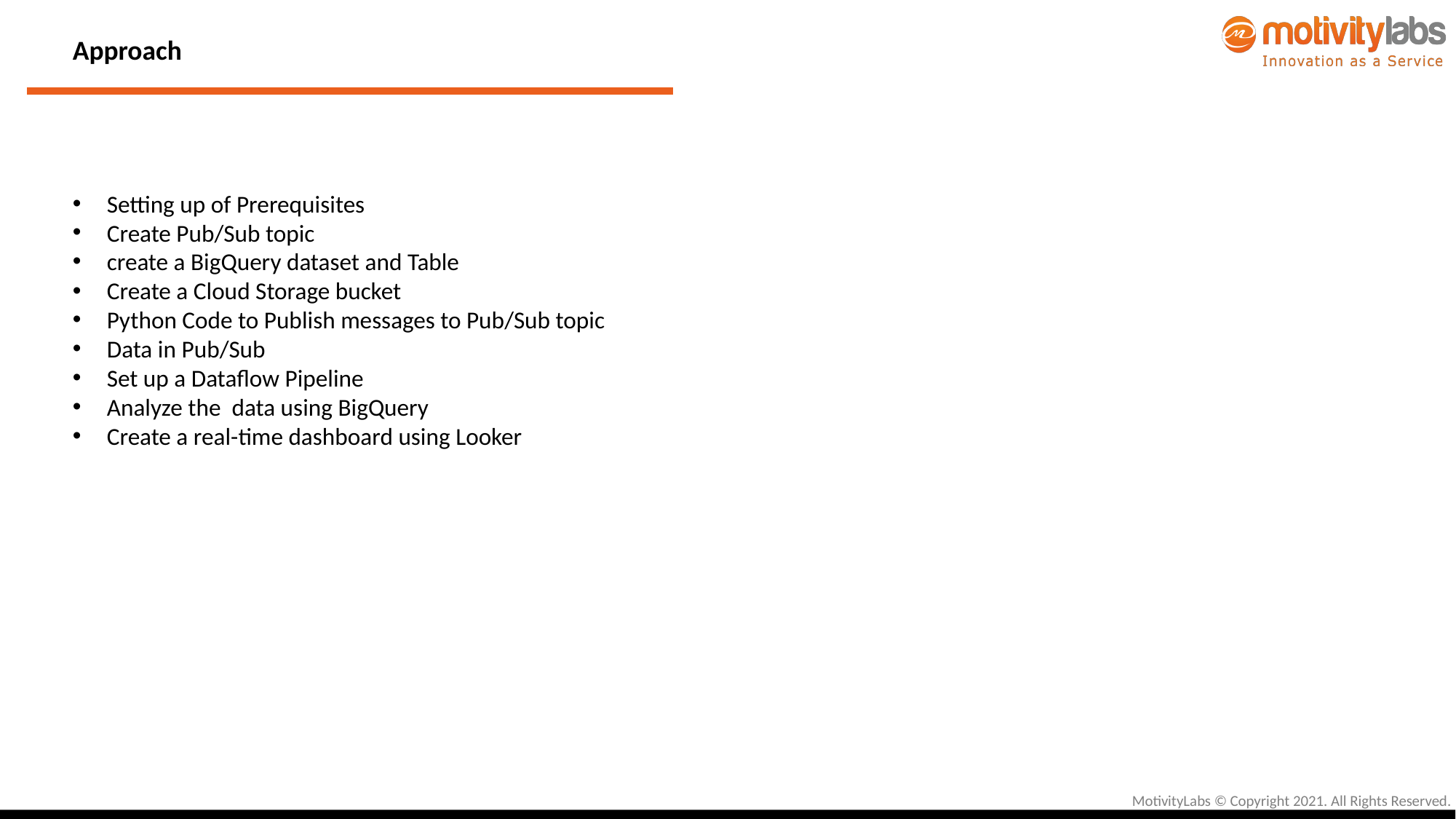

# Approach
Setting up of Prerequisites
Create Pub/Sub topic
create a BigQuery dataset and Table
Create a Cloud Storage bucket
Python Code to Publish messages to Pub/Sub topic
Data in Pub/Sub
Set up a Dataflow Pipeline
Analyze the  data using BigQuery
Create a real-time dashboard using Looker